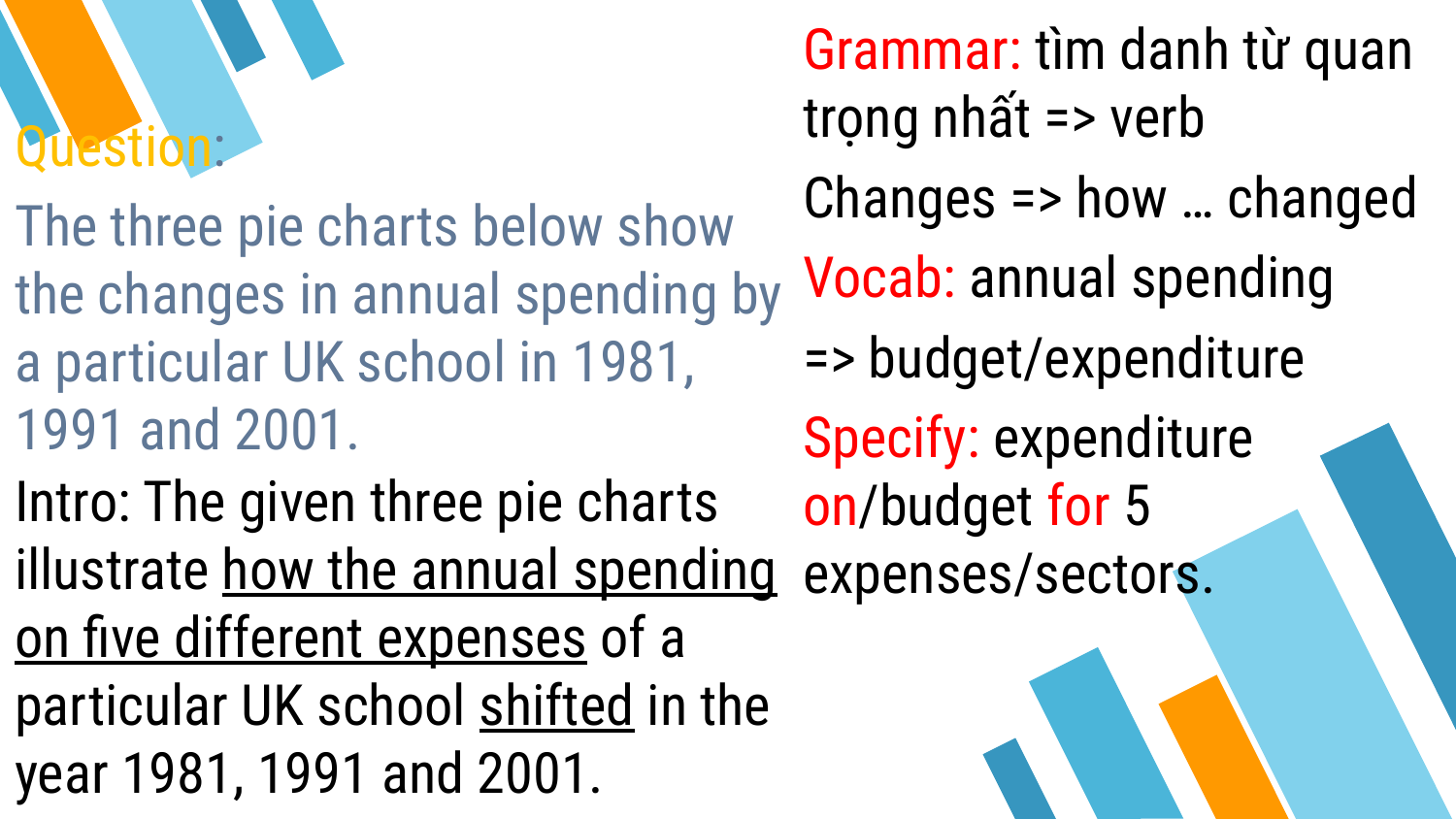

Grammar: tìm danh từ quan trọng nhất => verb
Changes => how … changed
Vocab: annual spending
=> budget/expenditure
Specify: expenditure on/budget for 5 expenses/sectors.
3
Question:
The three pie charts below show the changes in annual spending by a particular UK school in 1981, 1991 and 2001.
Intro: The given three pie charts illustrate how the annual spending on five different expenses of a particular UK school shifted in the year 1981, 1991 and 2001.